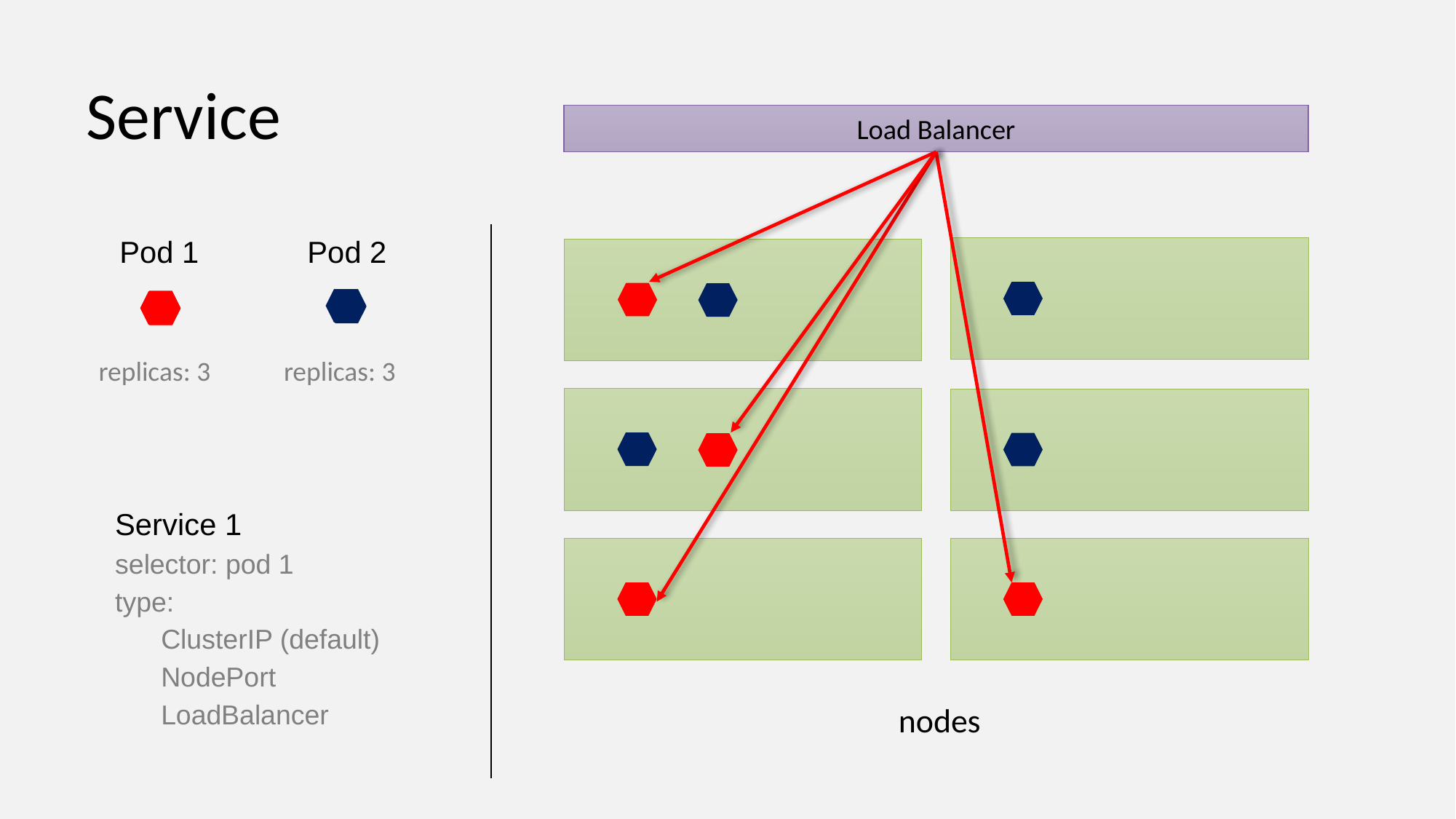

# Service
Load Balancer
Pod 2
Pod 1

replicas: 3
replicas: 3

Service 1
selector: pod 1
type:
      ClusterIP (default)
      NodePort
      LoadBalancer

nodes